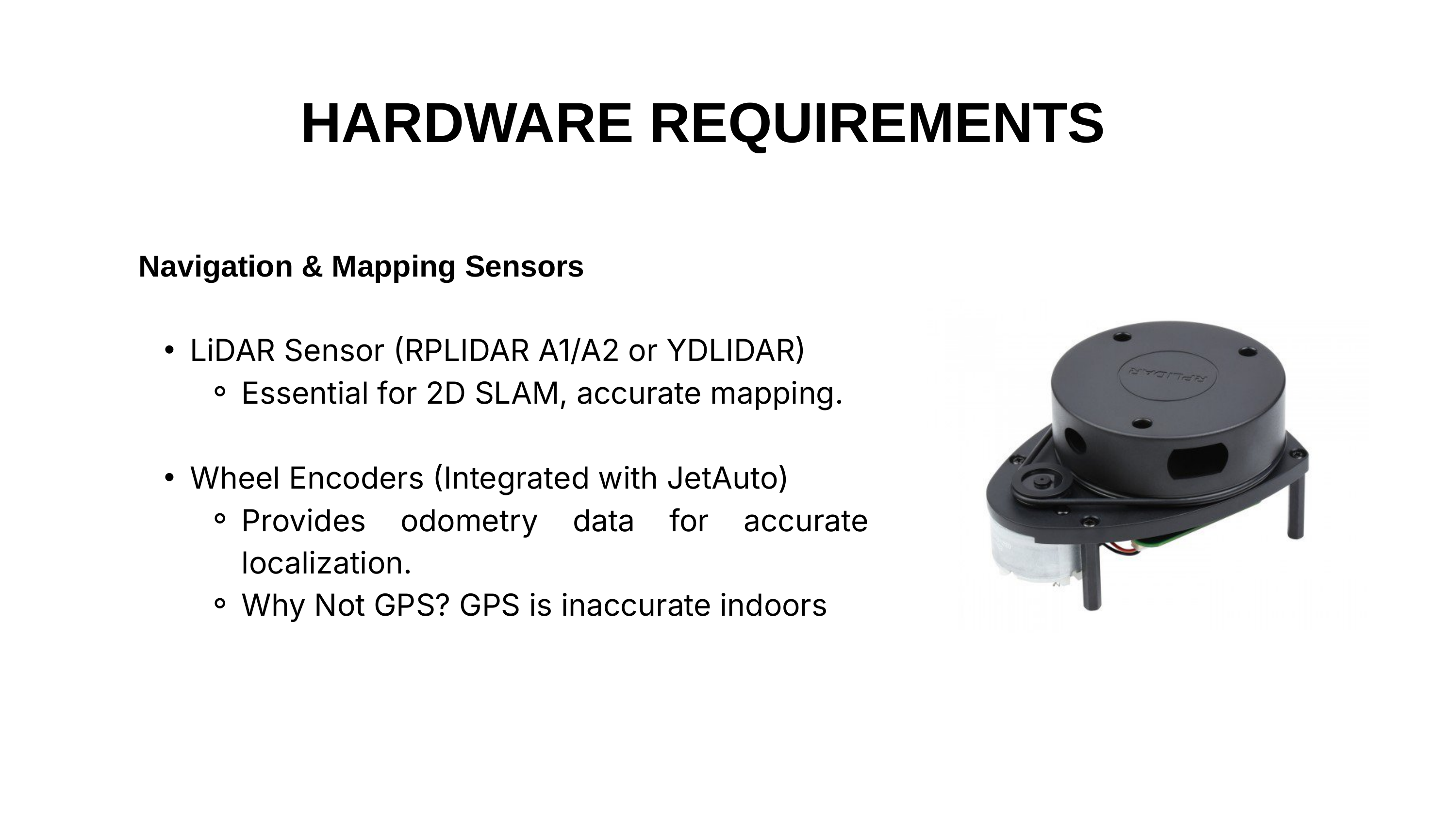

HARDWARE REQUIREMENTS
Navigation & Mapping Sensors

LiDAR Sensor (RPLIDAR A1/A2 or YDLIDAR)
Essential for 2D SLAM, accurate mapping.

Wheel Encoders (Integrated with JetAuto)
Provides odometry data for accurate localization.
Why Not GPS? GPS is inaccurate indoors